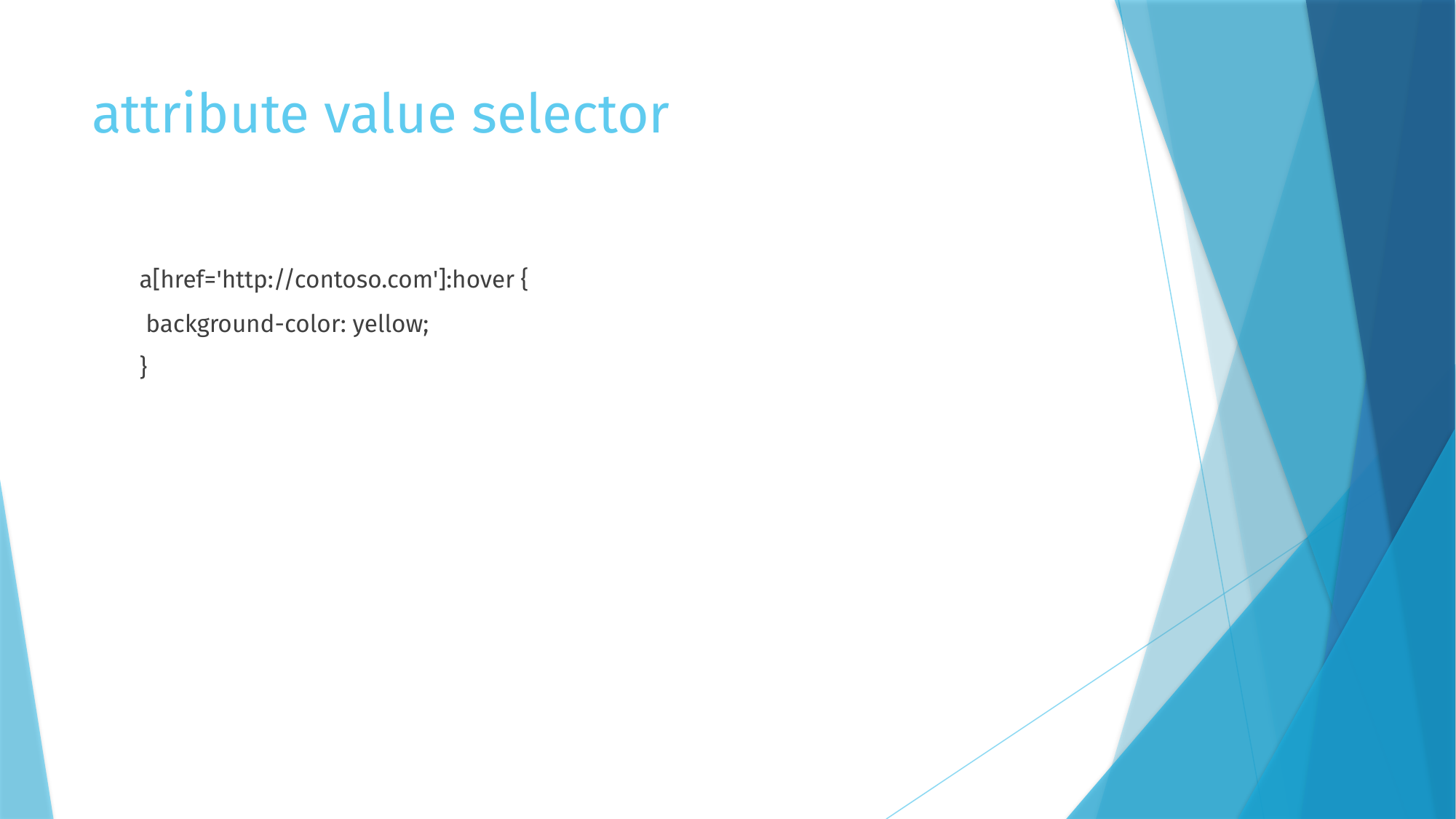

# attribute value selector
a[href='http://contoso.com']:hover {
 background-color: yellow;
}